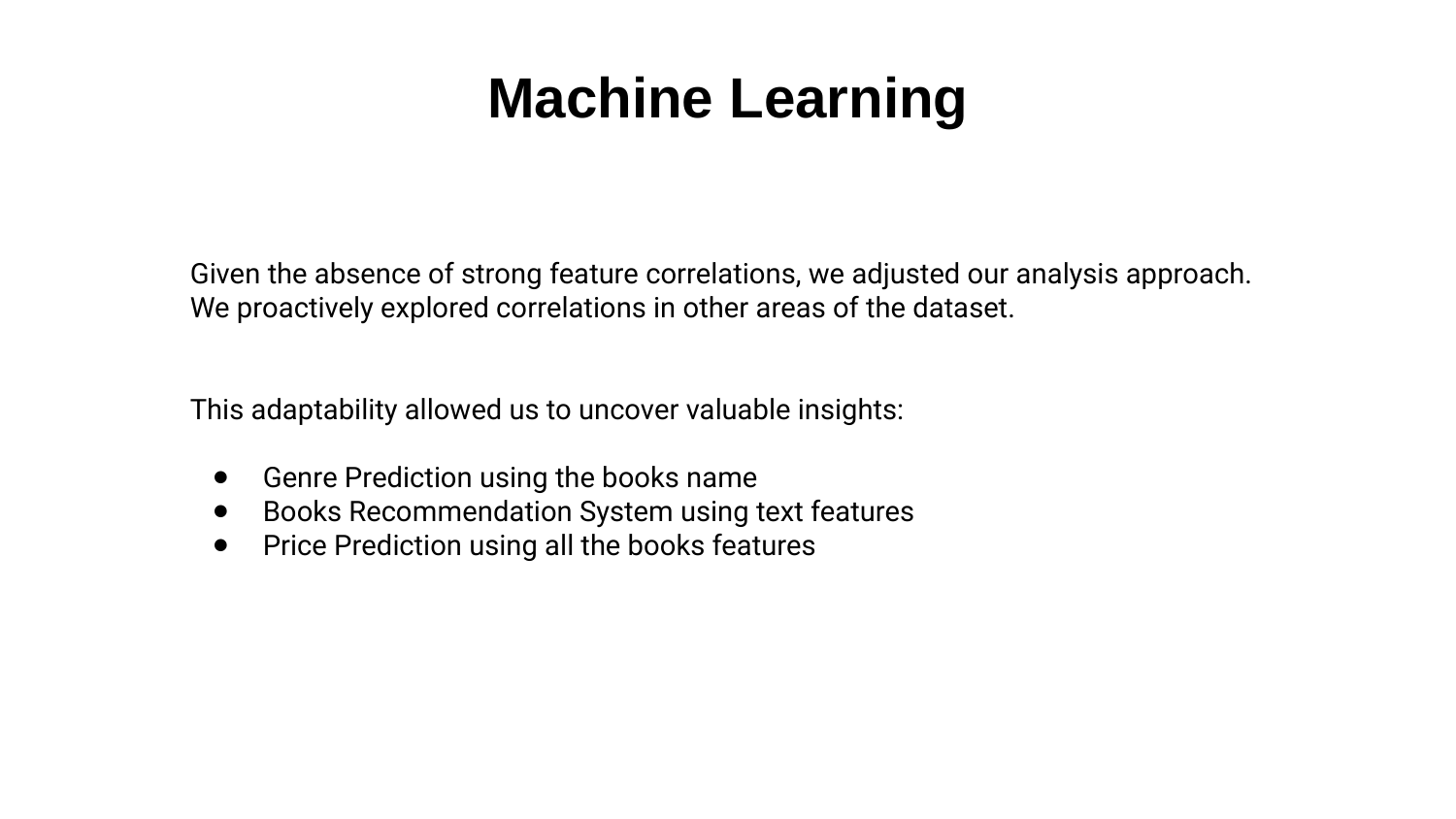

Machine Learning
Given the absence of strong feature correlations, we adjusted our analysis approach.
We proactively explored correlations in other areas of the dataset.

This adaptability allowed us to uncover valuable insights:

Genre Prediction using the books name
Books Recommendation System using text features
Price Prediction using all the books features